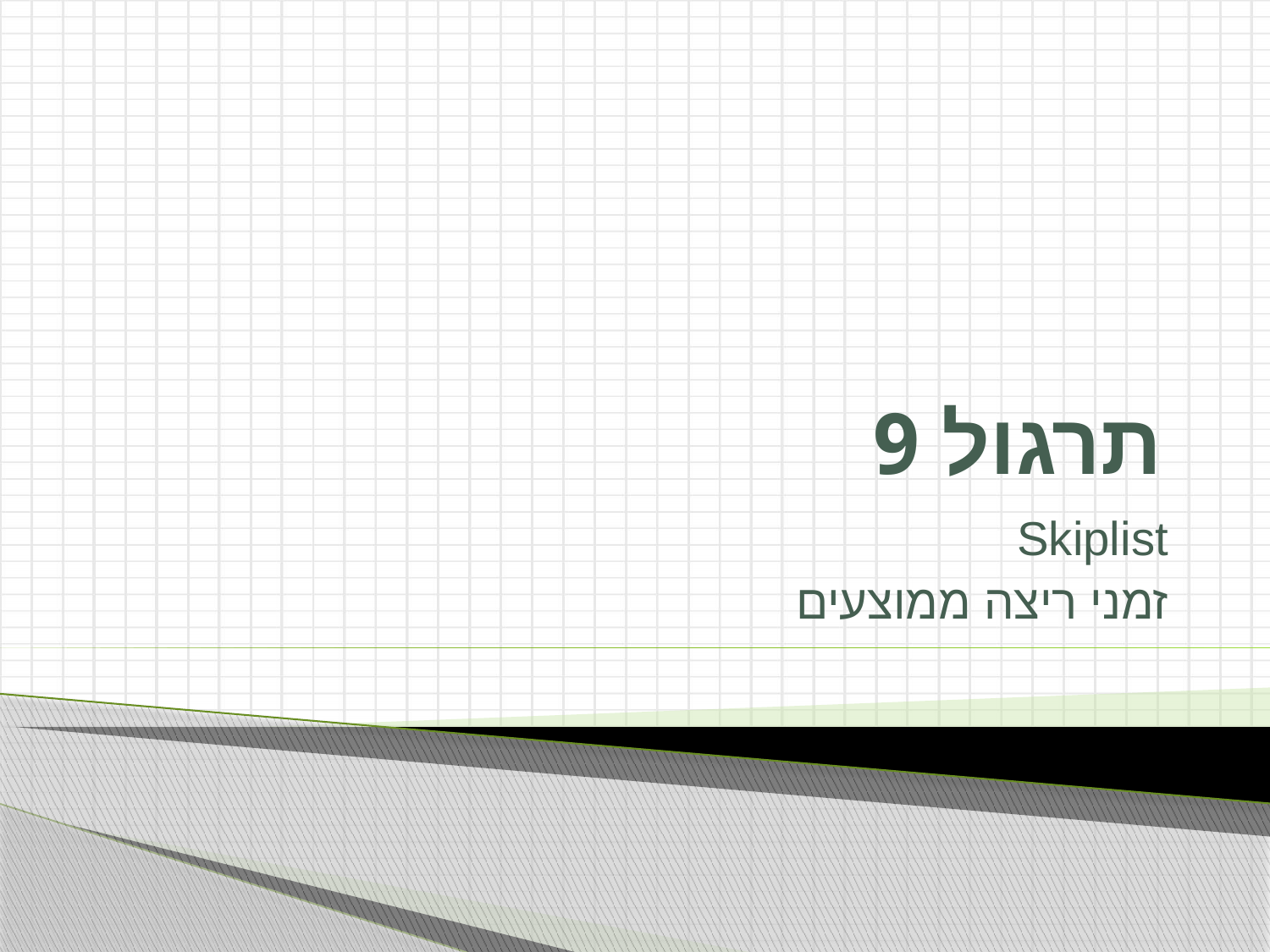

# תרגול 9
Skiplist
זמני ריצה ממוצעים